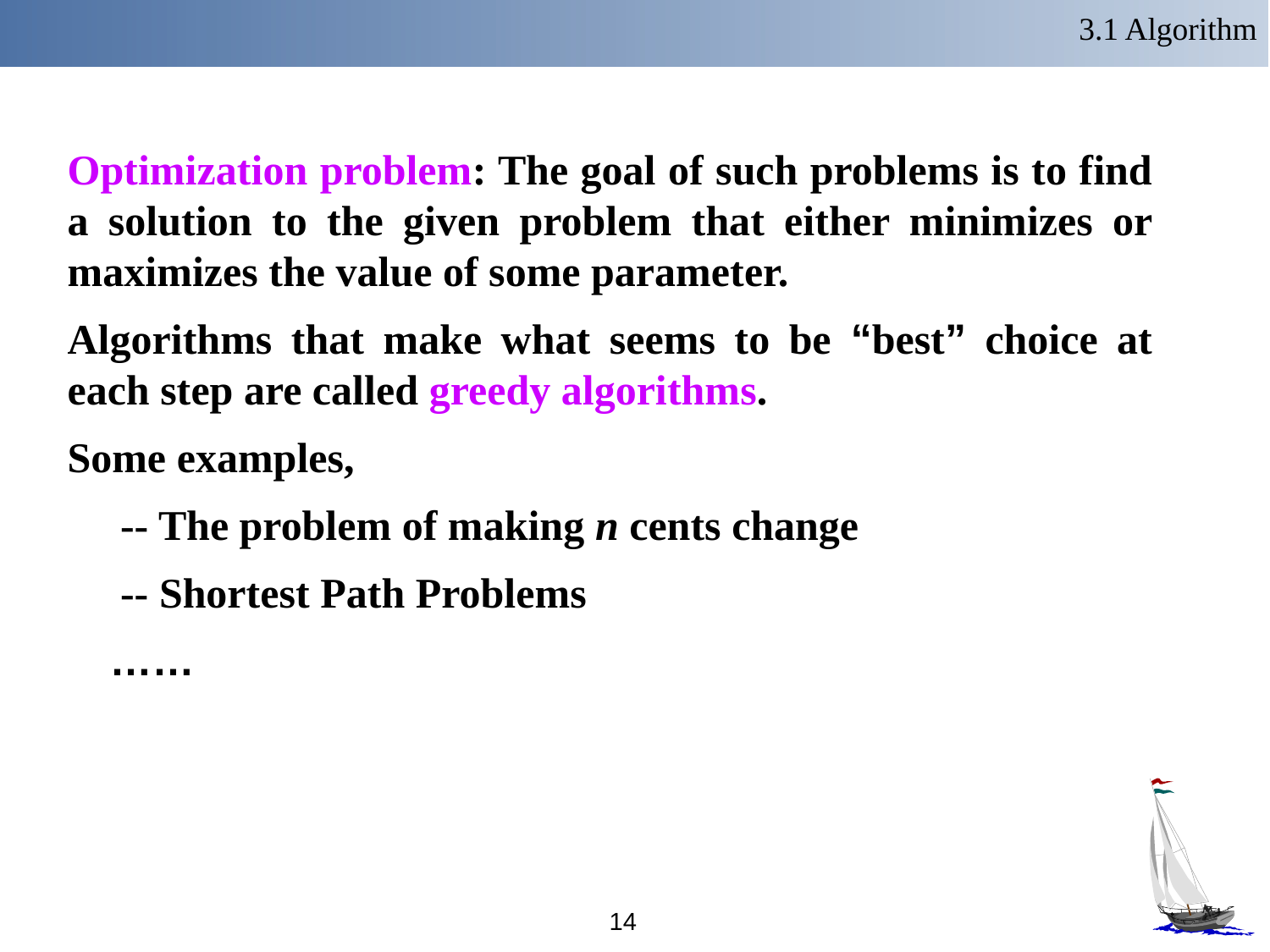

3.1 Algorithm
Optimization problem: The goal of such problems is to find a solution to the given problem that either minimizes or maximizes the value of some parameter.
Algorithms that make what seems to be “best” choice at each step are called greedy algorithms.
Some examples,
     -- The problem of making n cents change
     -- Shortest Path Problems
    ……
14